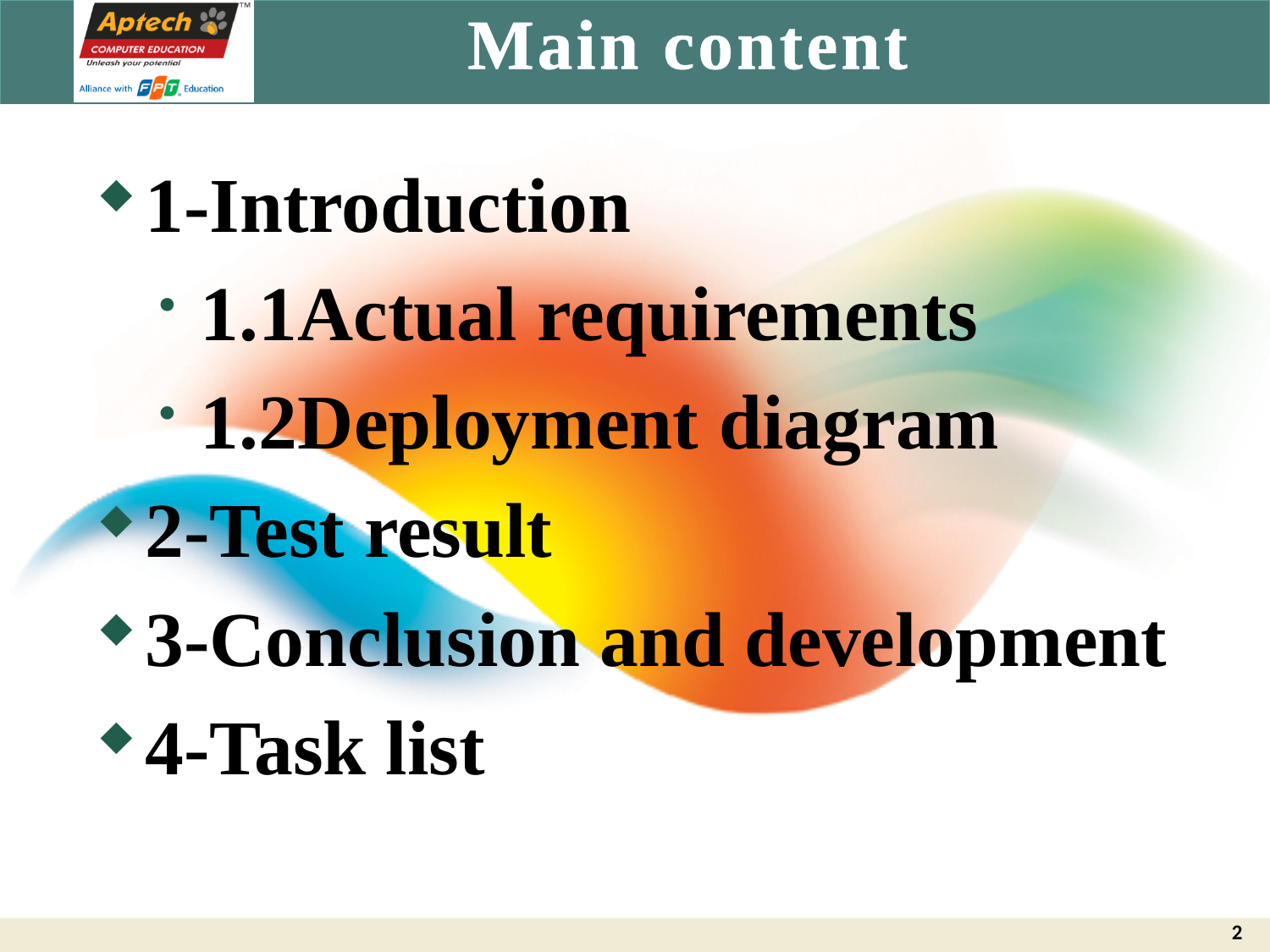

# Main content
1-Introduction
1.1Actual requirements
1.2Deployment diagram
2-Test result
3-Conclusion and development
4-Task list

2